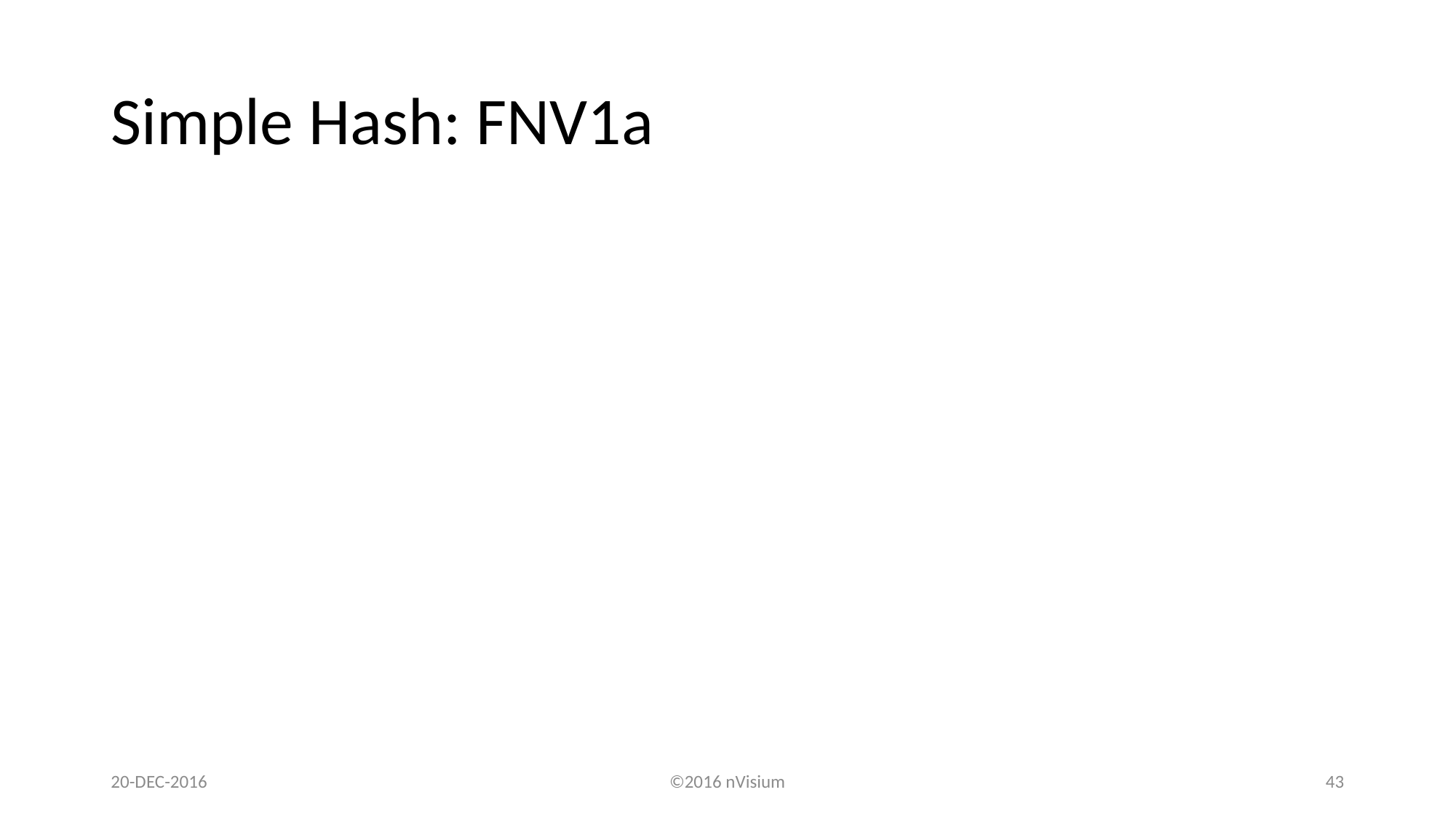

# Simple Hash: FNV1a

20-DEC-2016
©2016 nVisium
43